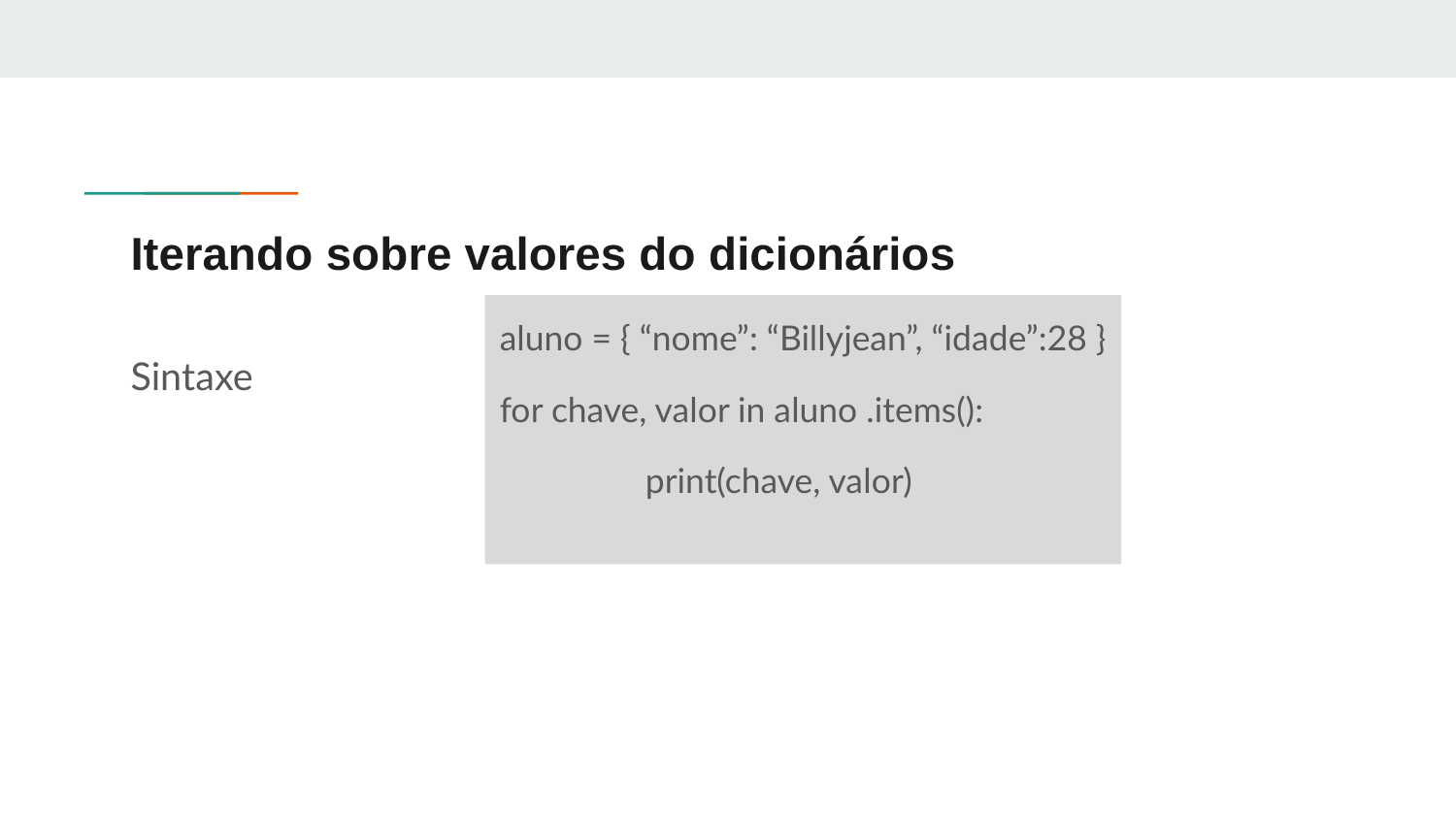

# Iterando sobre valores do dicionários

aluno = { “nome”: “Billyjean”, “idade”:28 }
for chave, valor in aluno .items():
	print(chave, valor)
Sintaxe